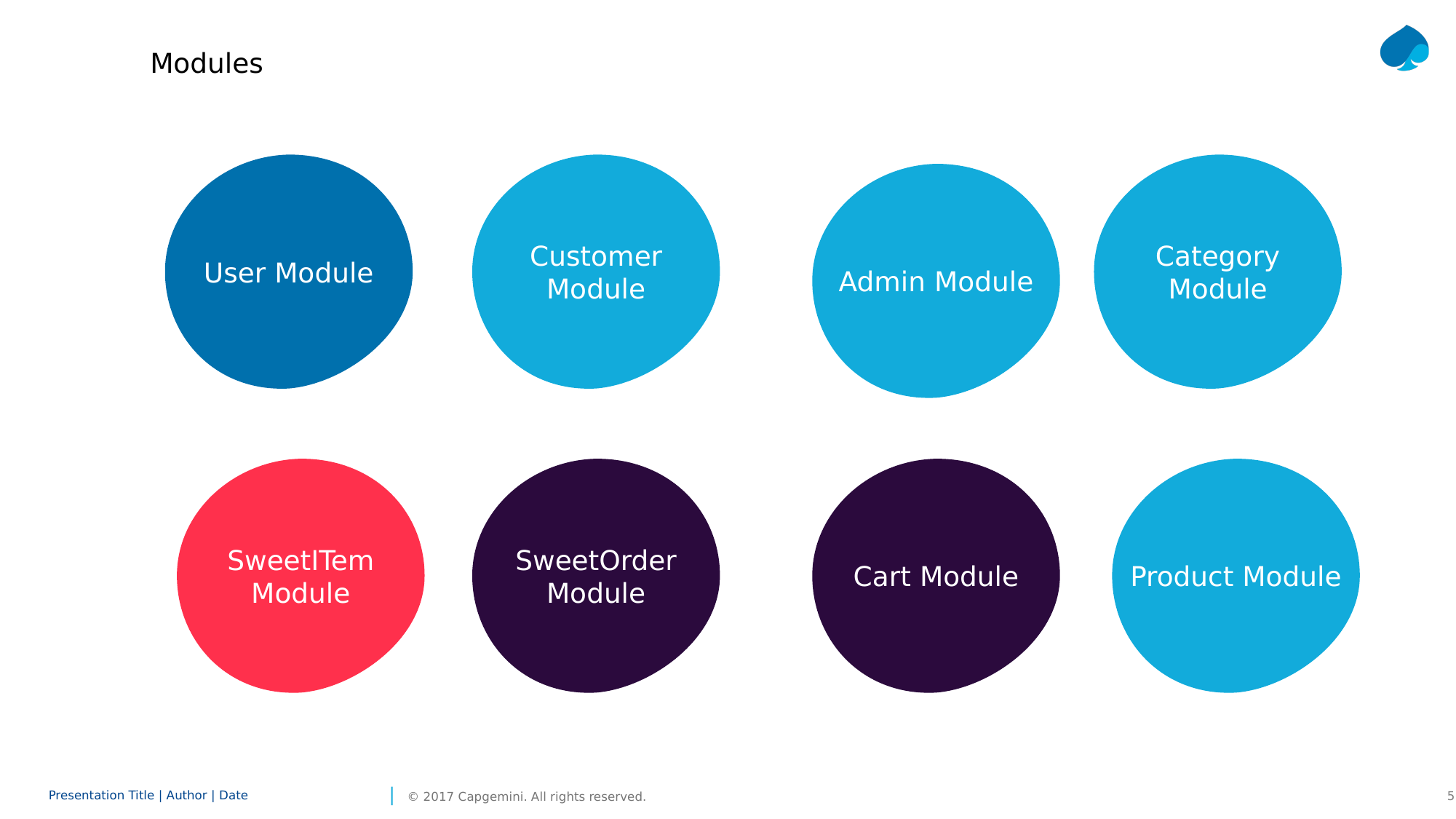

Modules
User Module
Customer Module

Category Module

Admin Module
SweetITem Module
SweetOrder Module
Cart Module
Product Module